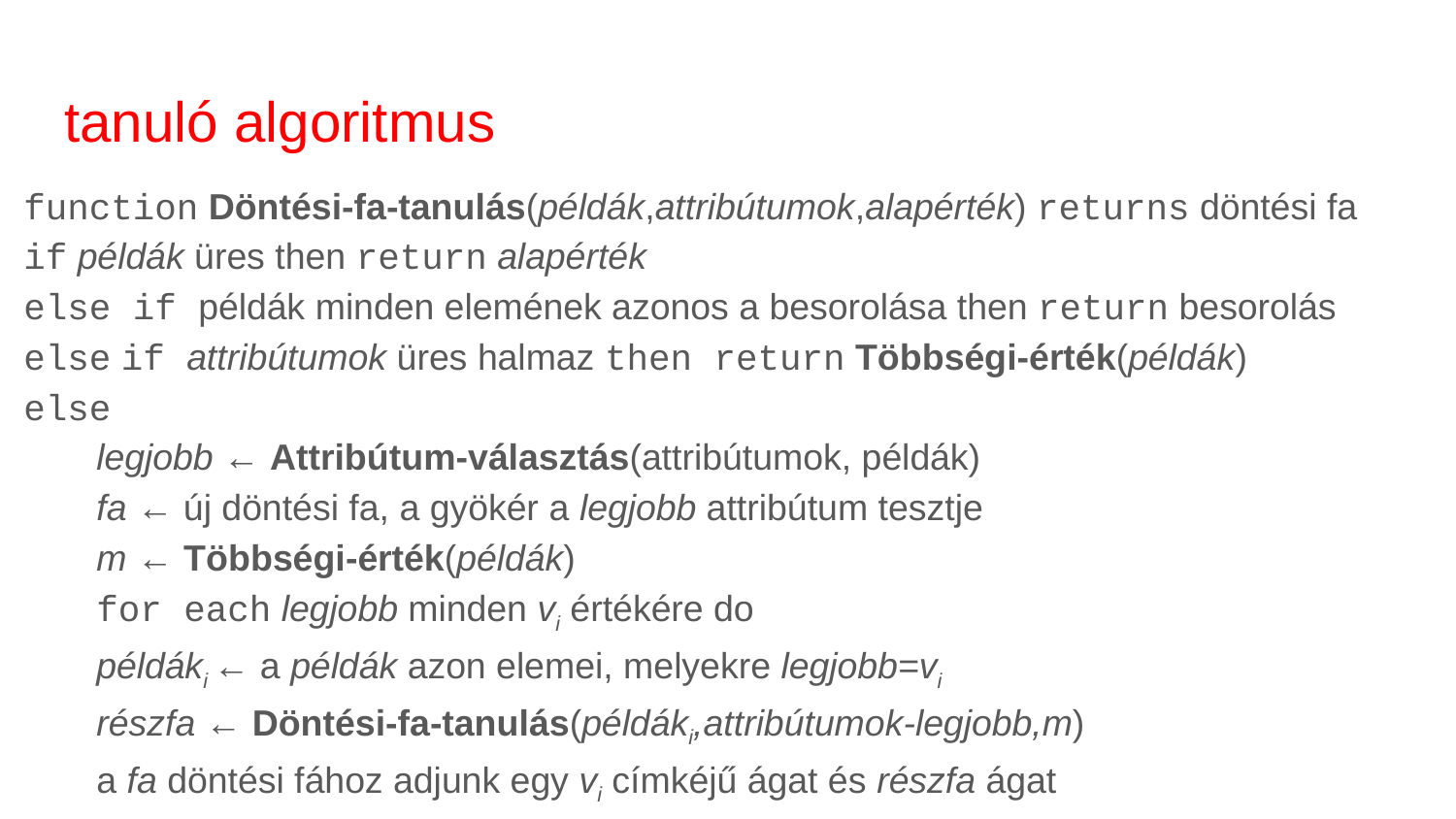

# tanuló algoritmus
function Döntési-fa-tanulás(példák,attribútumok,alapérték) returns döntési fa
if példák üres then return alapérték
else if példák minden elemének azonos a besorolása then return besorolás
else if attribútumok üres halmaz then return Többségi-érték(példák)
else
legjobb ← Attribútum-választás(attribútumok, példák)
fa ← új döntési fa, a gyökér a legjobb attribútum tesztje
m ← Többségi-érték(példák)
for each legjobb minden vi értékére do
példáki ← a példák azon elemei, melyekre legjobb=vi
részfa ← Döntési-fa-tanulás(példáki,attribútumok-legjobb,m)
a fa döntési fához adjunk egy vi címkéjű ágat és részfa ágat
return fa